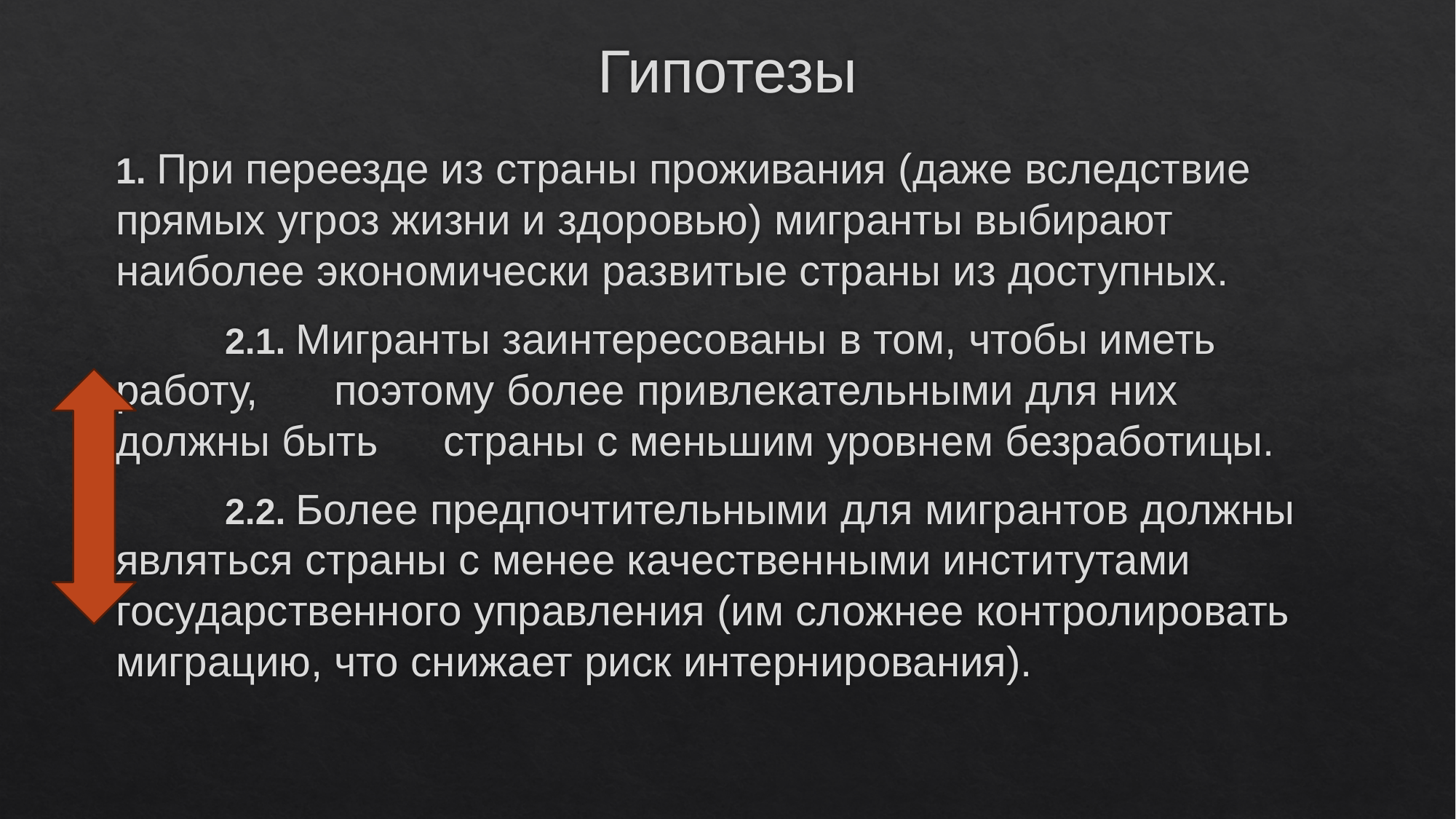

# Гипотезы
1. При переезде из страны проживания (даже вследствие прямых угроз жизни и здоровью) мигранты выбирают наиболее экономически развитые страны из доступных.
	2.1. Мигранты заинтересованы в том, чтобы иметь работу, 	поэтому более привлекательными для них должны быть 	страны с меньшим уровнем безработицы.
	2.2. Более предпочтительными для мигрантов должны 	являться страны с менее качественными институтами 	государственного управления (им сложнее контролировать 	миграцию, что снижает риск интернирования).